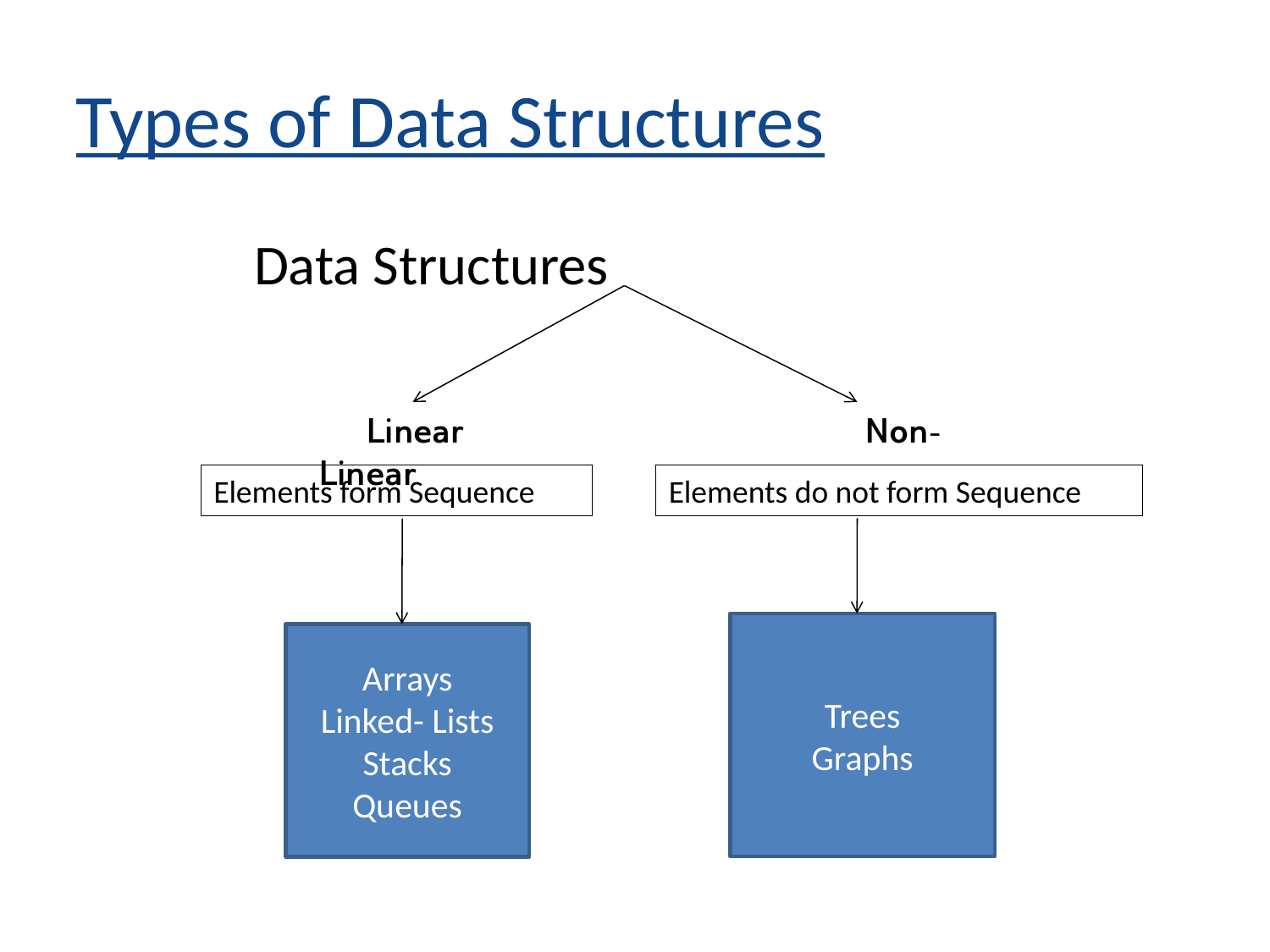

# Types of Data Structures
              Data Structures
     Linear                                   Non-Linear
Elements form Sequence
Elements do not form Sequence
Trees
Graphs
Arrays
Linked- Lists
Stacks
Queues